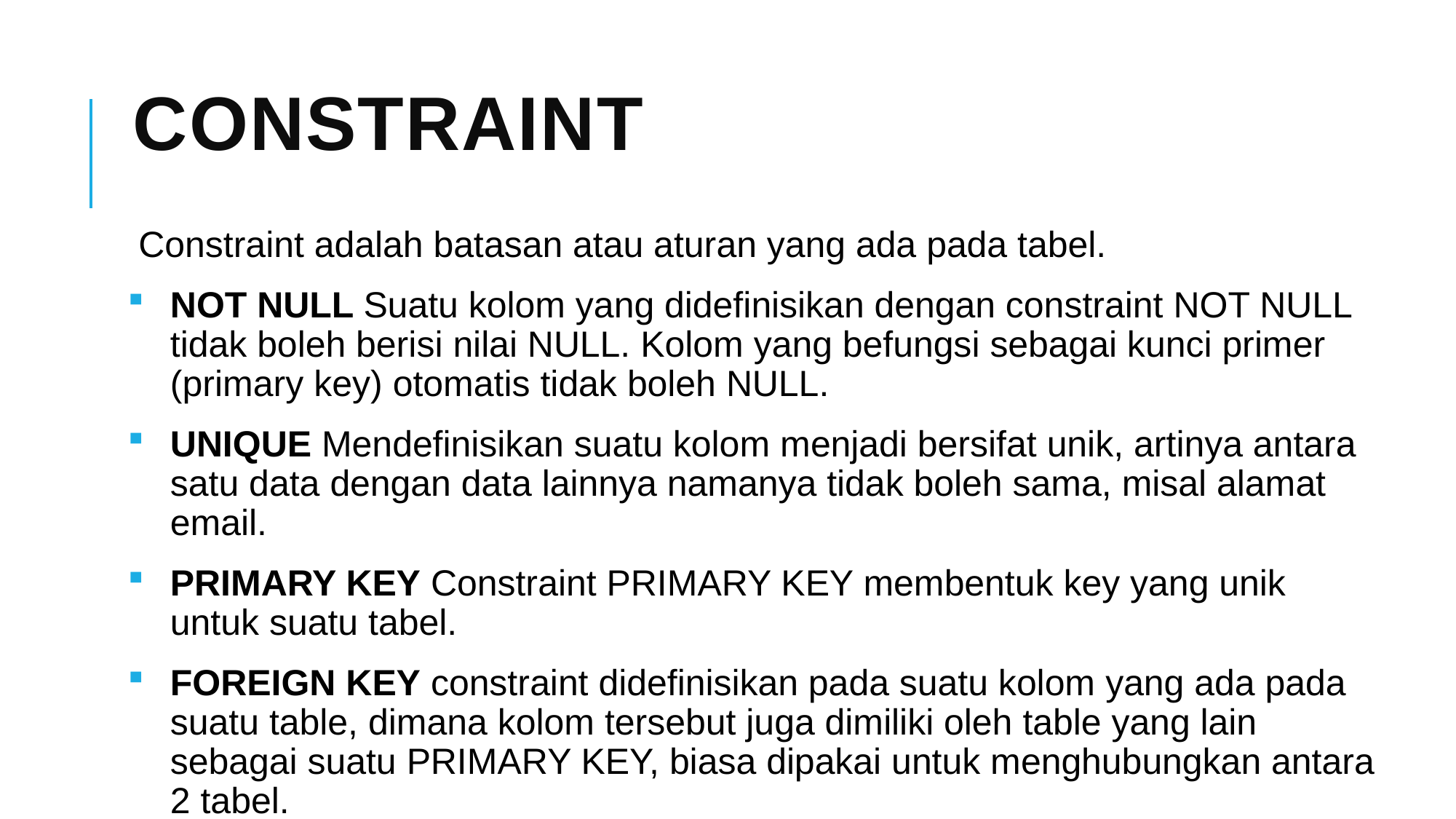

# Constraint
Constraint adalah batasan atau aturan yang ada pada tabel.
NOT NULL Suatu kolom yang didefinisikan dengan constraint NOT NULL tidak boleh berisi nilai NULL. Kolom yang befungsi sebagai kunci primer (primary key) otomatis tidak boleh NULL.
UNIQUE Mendefinisikan suatu kolom menjadi bersifat unik, artinya antara satu data dengan data lainnya namanya tidak boleh sama, misal alamat email.
PRIMARY KEY Constraint PRIMARY KEY membentuk key yang unik untuk suatu tabel.
FOREIGN KEY constraint didefinisikan pada suatu kolom yang ada pada suatu table, dimana kolom tersebut juga dimiliki oleh table yang lain sebagai suatu PRIMARY KEY, biasa dipakai untuk menghubungkan antara 2 tabel.